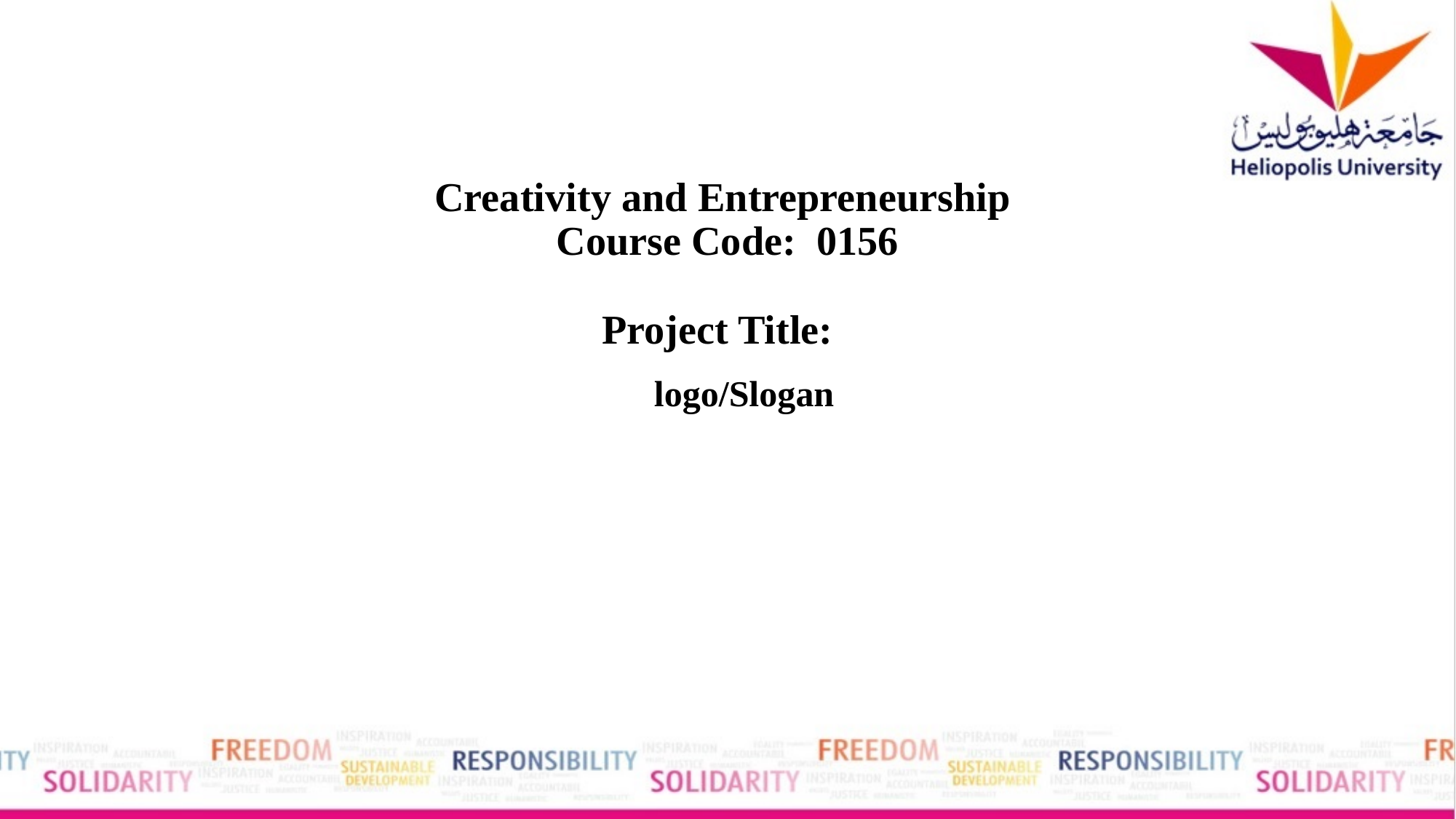

# Creativity and Entrepreneurship Course Code:  0156 Project Title:
logo/Slogan